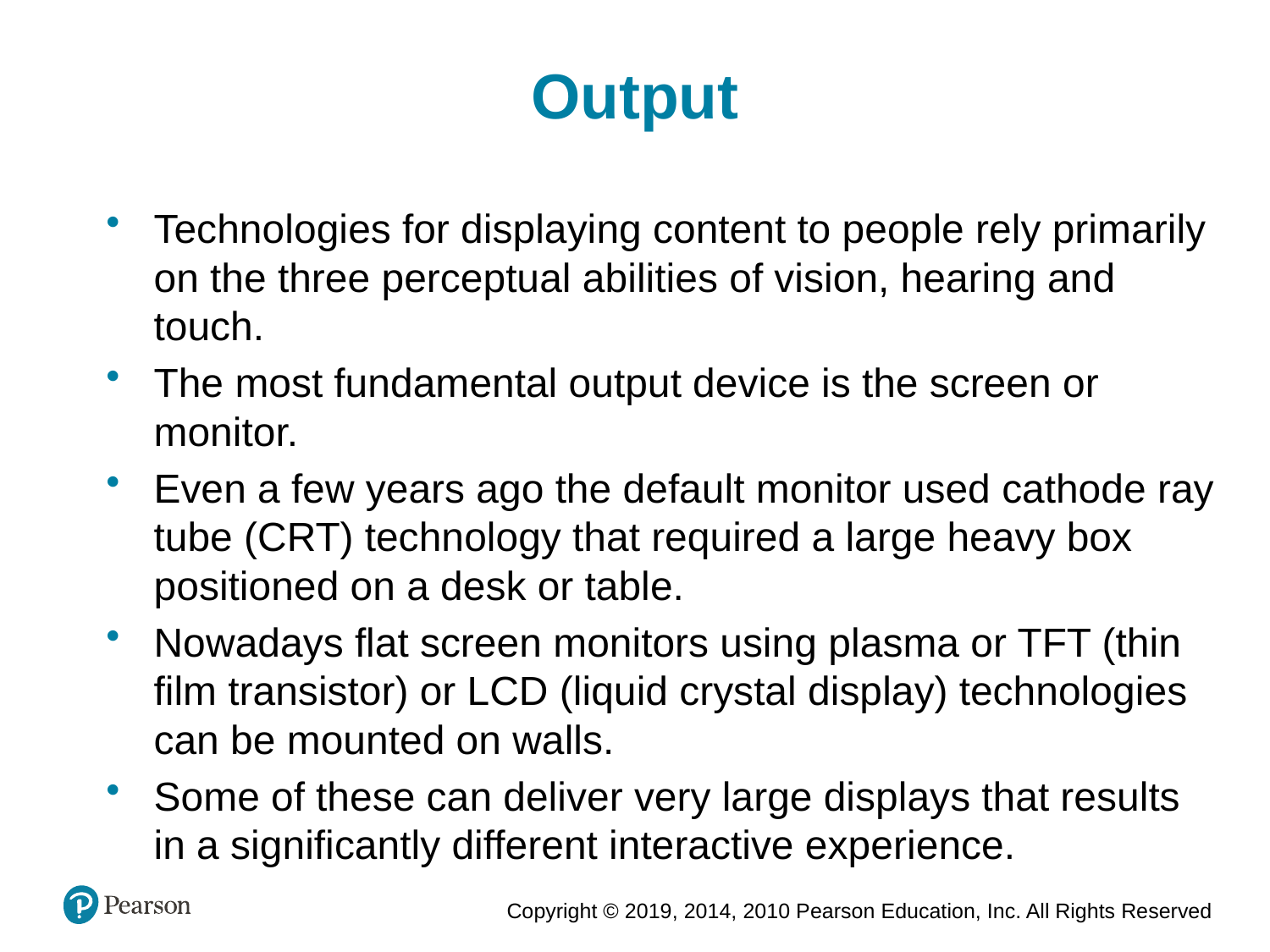

Output
Technologies for displaying content to people rely primarily on the three perceptual abilities of vision, hearing and touch.
The most fundamental output device is the screen or monitor.
Even a few years ago the default monitor used cathode ray tube (CRT) technology that required a large heavy box positioned on a desk or table.
Nowadays flat screen monitors using plasma or TFT (thin film transistor) or LCD (liquid crystal display) technologies can be mounted on walls.
Some of these can deliver very large displays that results in a significantly different interactive experience.